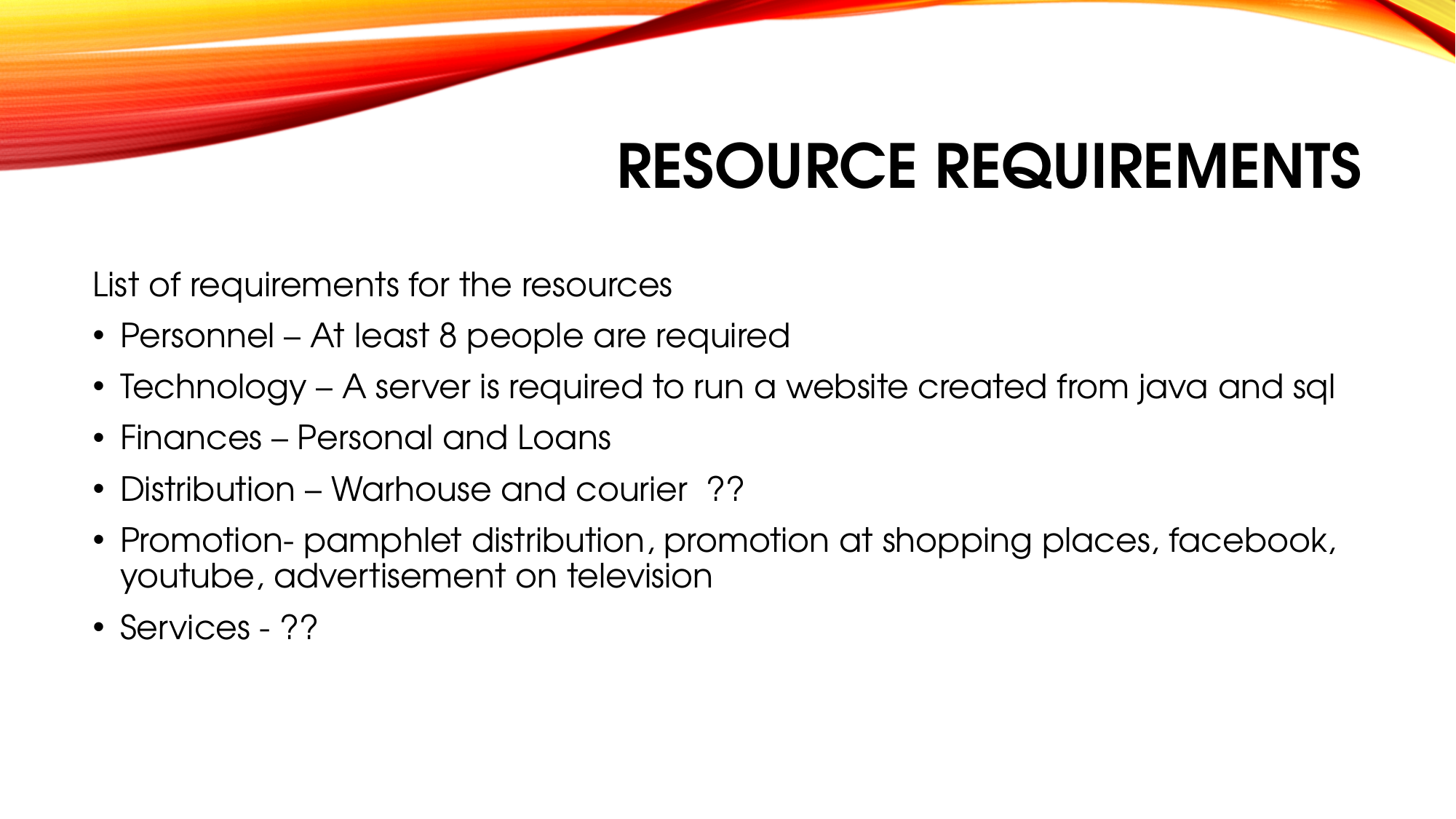

# Resource Requirements
List of requirements for the resources
Personnel – At least 8 people are required
Technology – A server is required to run a website created from java and sql
Finances – Personal and Loans
Distribution – Warhouse and courier  ??
Promotion- pamphlet distribution, promotion at shopping places, facebook, youtube, advertisement on television
Services - ??